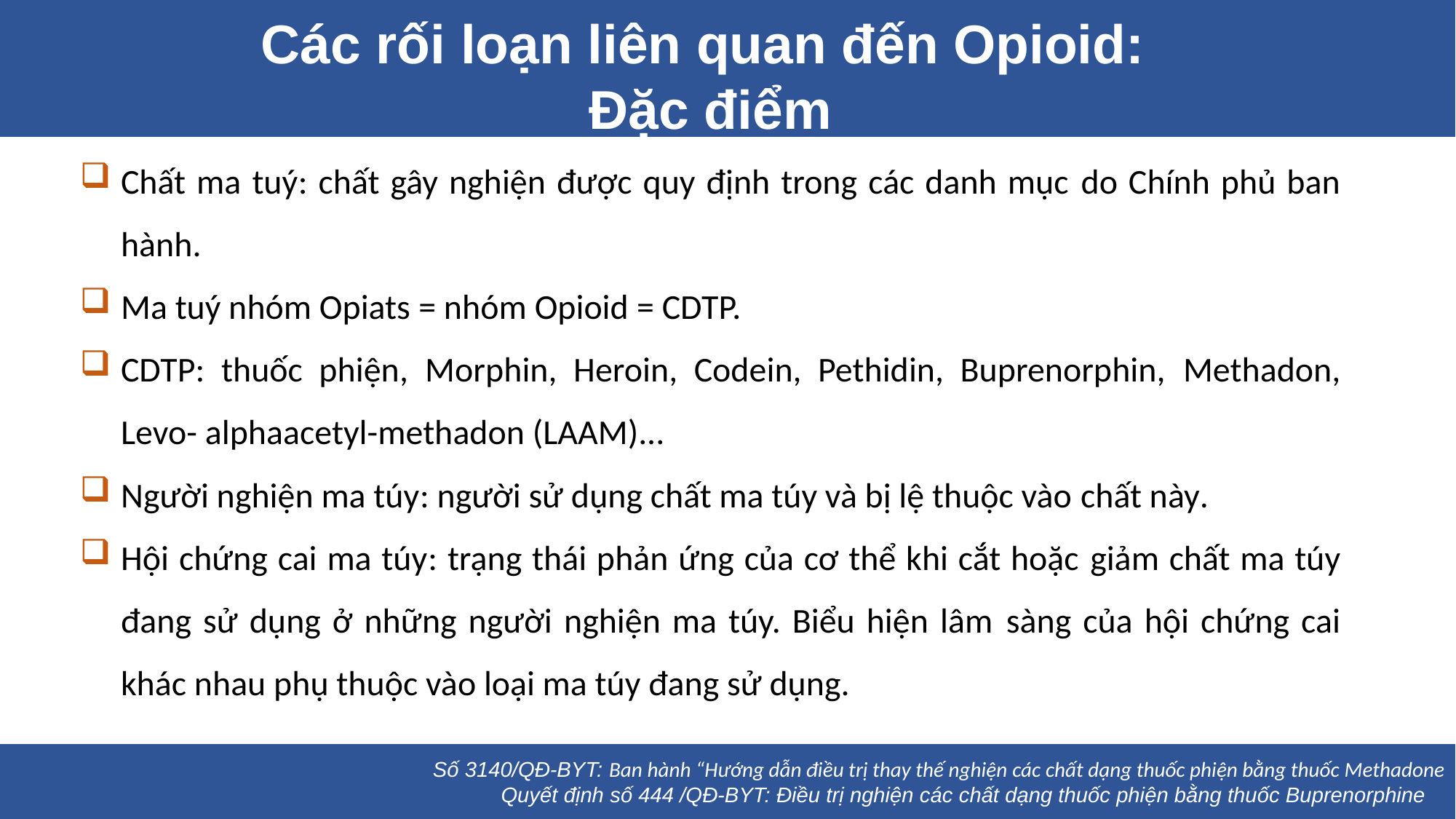

Các rối loạn liên quan đến Opioid:
Đặc điểm
Chất ma tuý: chất gây nghiện được quy định trong các danh mục do Chính phủ ban hành.
Ma tuý nhóm Opiats = nhóm Opioid = CDTP.
CDTP: thuốc phiện, Morphin, Heroin, Codein, Pethidin, Buprenorphin, Methadon, Levo- alphaacetyl-methadon (LAAM)...
Người nghiện ma túy: người sử dụng chất ma túy và bị lệ thuộc vào chất này.
Hội chứng cai ma túy: trạng thái phản ứng của cơ thể khi cắt hoặc giảm chất ma túy đang sử dụng ở những người nghiện ma túy. Biểu hiện lâm sàng của hội chứng cai khác nhau phụ thuộc vào loại ma túy đang sử dụng.
American Psychiatric Association. (2013). Diagnostic and statistical manual of mental disorders (5th ed.). Arlington, VA: American Psychiatric Publishing.

Số 3140/QĐ-BYT: Ban hành “Hướng dẫn điều trị thay thế nghiện các chất dạng thuốc phiện bằng thuốc Methadone
Quyết định số 444 /QĐ-BYT: Điều trị nghiện các chất dạng thuốc phiện bằng thuốc Buprenorphine